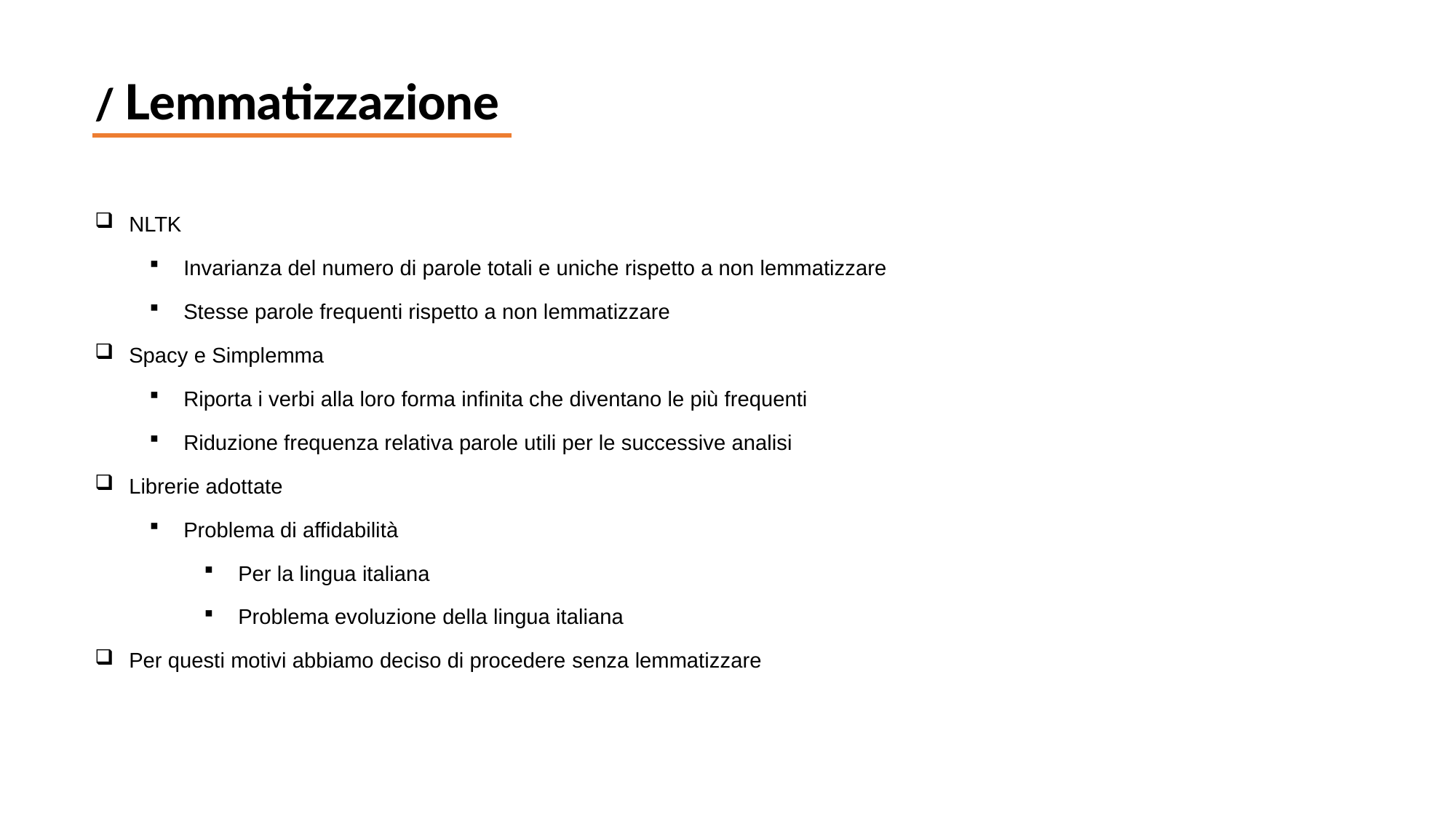

/ Lemmatizzazione
NLTK
Invarianza del numero di parole totali e uniche rispetto a non lemmatizzare
Stesse parole frequenti rispetto a non lemmatizzare
Spacy e Simplemma
Riporta i verbi alla loro forma infinita che diventano le più frequenti
Riduzione frequenza relativa parole utili per le successive analisi
Librerie adottate
Problema di affidabilità
Per la lingua italiana
Problema evoluzione della lingua italiana
Per questi motivi abbiamo deciso di procedere senza lemmatizzare